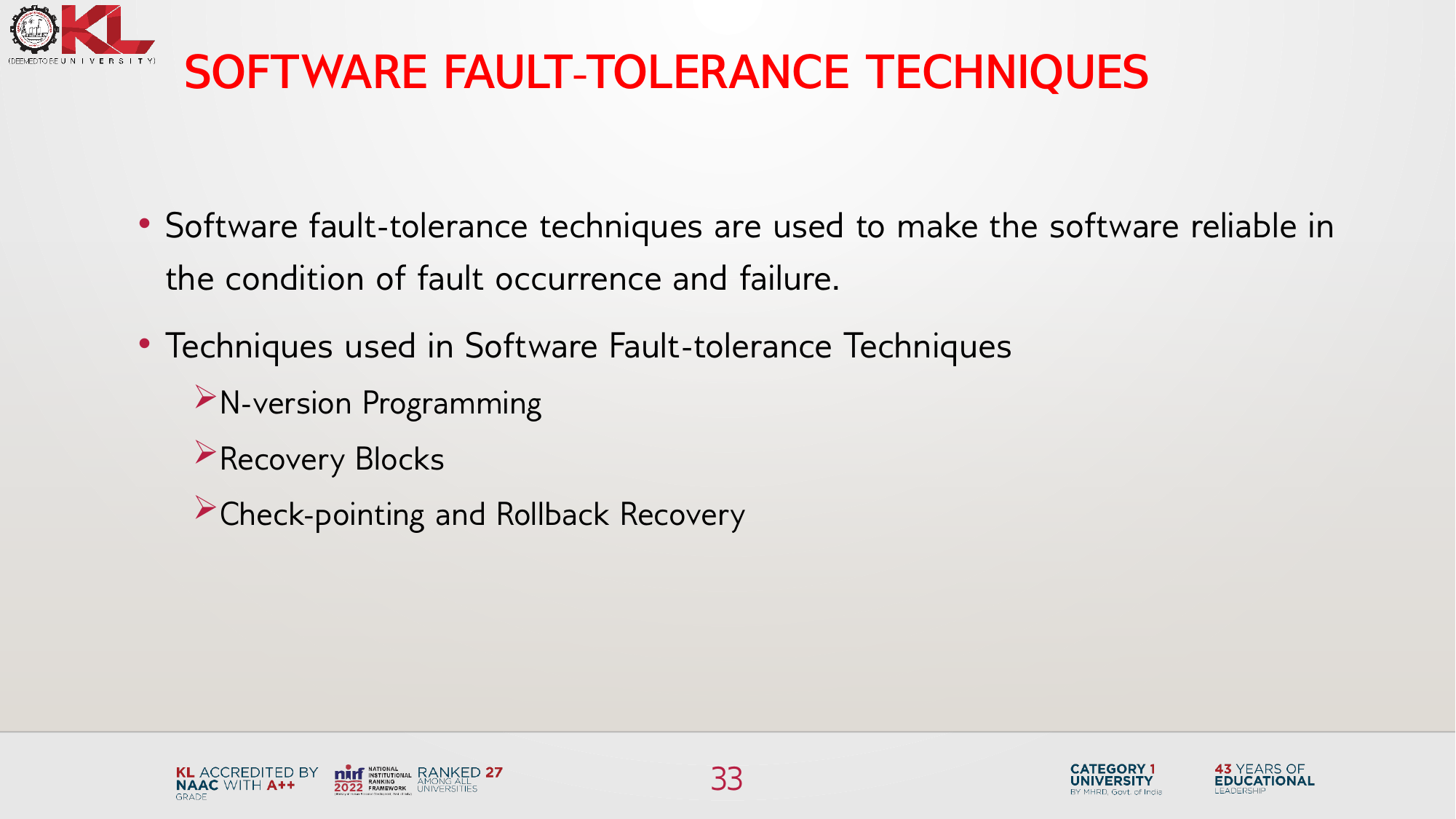

# Software Fault-tolerance Techniques
Software fault-tolerance techniques are used to make the software reliable in the condition of fault occurrence and failure.
Techniques used in Software Fault-tolerance Techniques
N-version Programming
Recovery Blocks
Check-pointing and Rollback Recovery
33